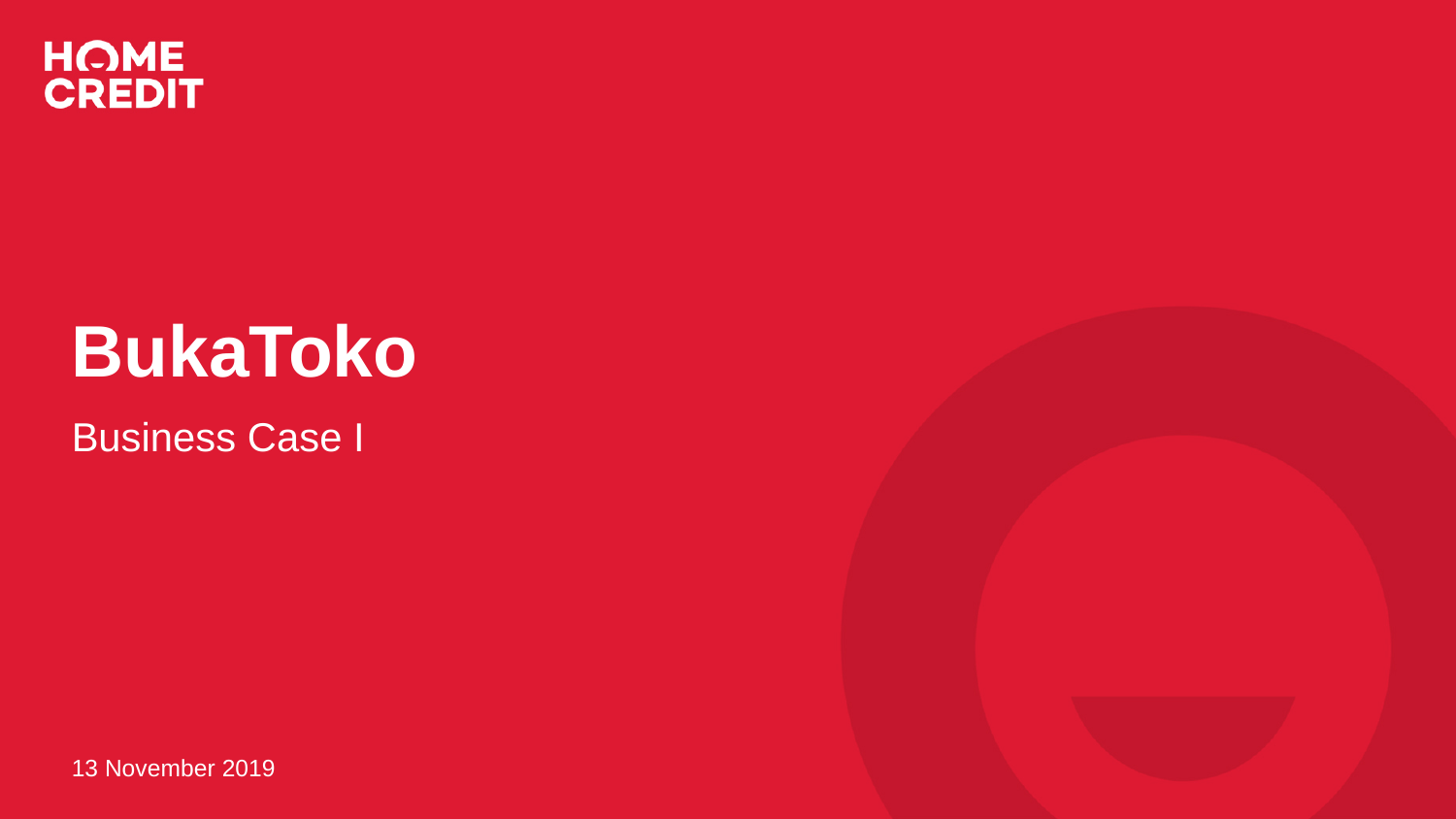

# BukaToko
Business Case I
13 November 2019